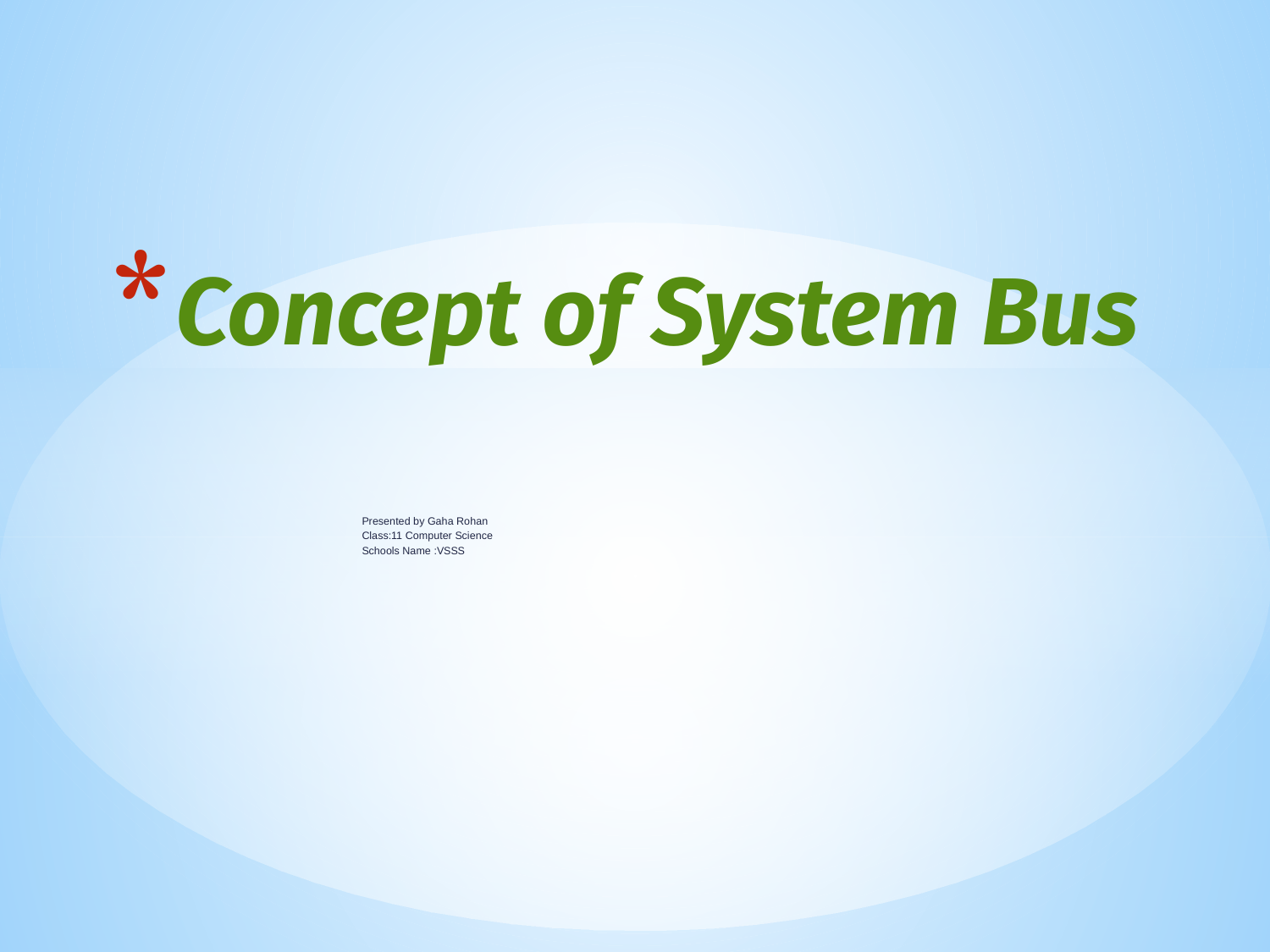

# Concept of System Bus
Presented by Gaha Rohan
Class:11 Computer Science
Schools Name :VSSS